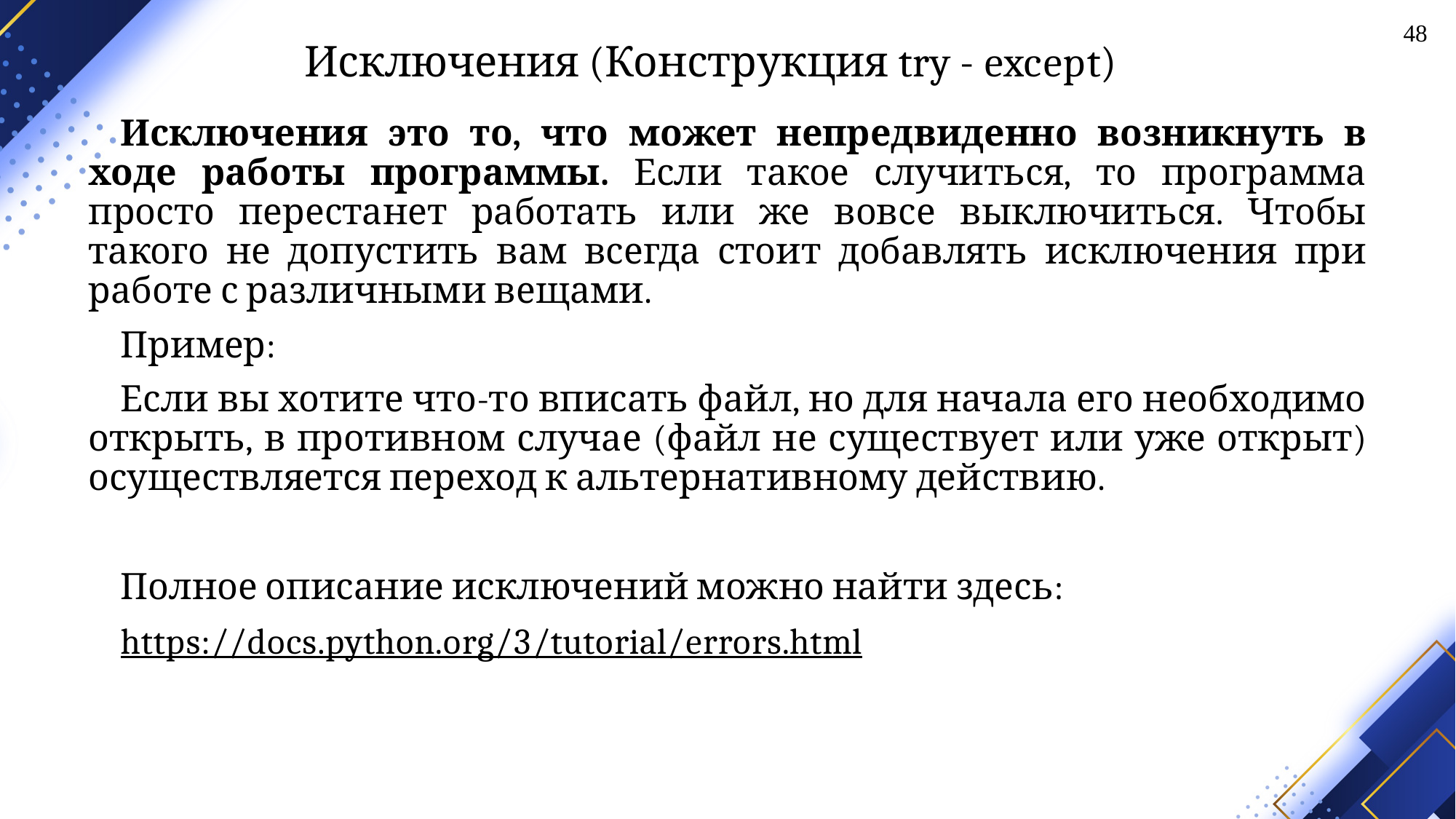

48
# Исключения (Конструкция try - except)
Исключения это то, что может непредвиденно возникнуть в ходе работы программы. Если такое случиться, то программа просто перестанет работать или же вовсе выключиться. Чтобы такого не допустить вам всегда стоит добавлять исключения при работе с различными вещами.
Пример:
Если вы хотите что-то вписать файл, но для начала его необходимо открыть, в противном случае (файл не существует или уже открыт) осуществляется переход к альтернативному действию.

Полное описание исключений можно найти здесь:
https://docs.python.org/3/tutorial/errors.html